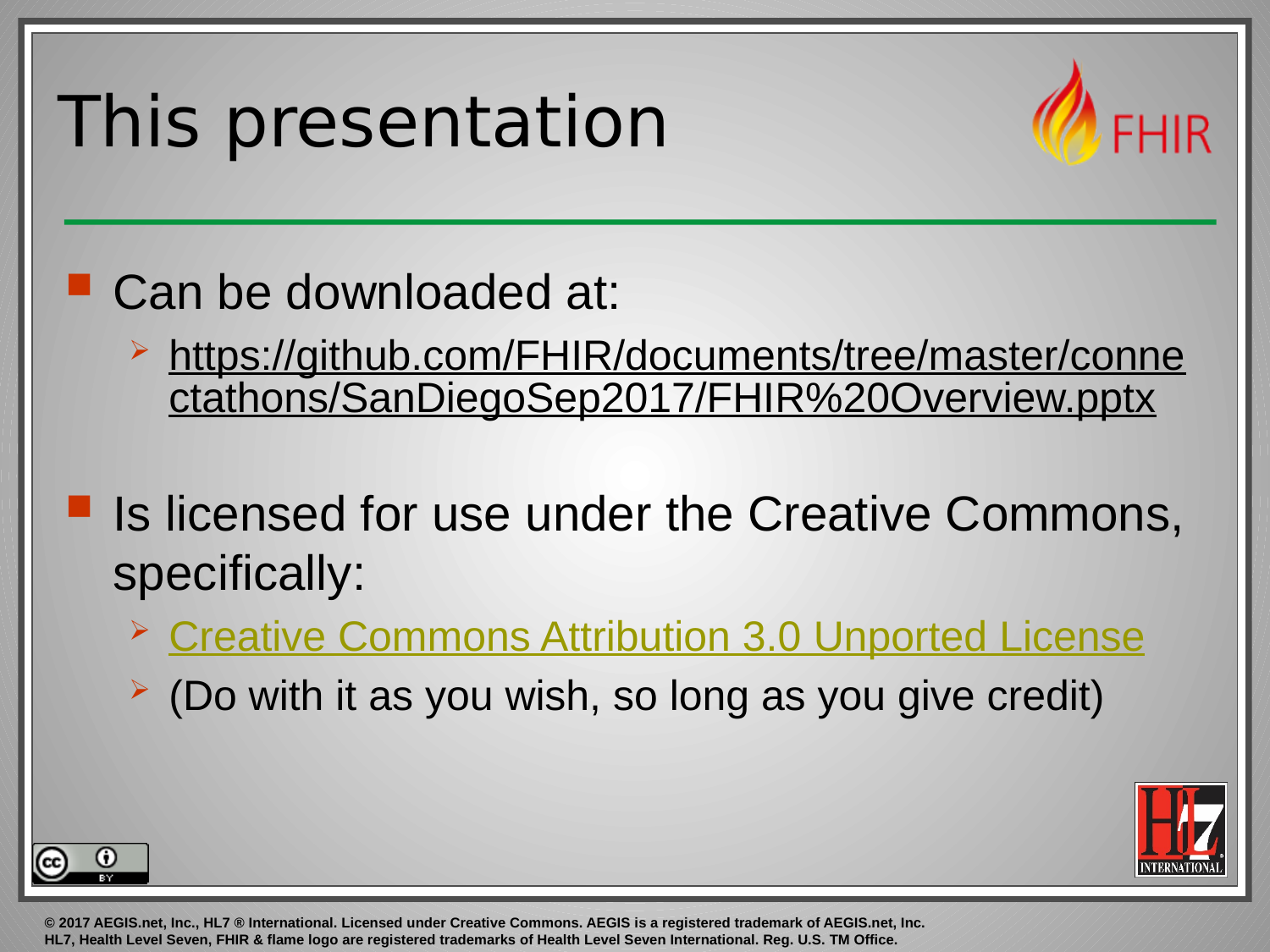

# This presentation
Can be downloaded at:
https://github.com/FHIR/documents/tree/master/connectathons/SanDiegoSep2017/FHIR%20Overview.pptx
Is licensed for use under the Creative Commons, specifically:
Creative Commons Attribution 3.0 Unported License
(Do with it as you wish, so long as you give credit)